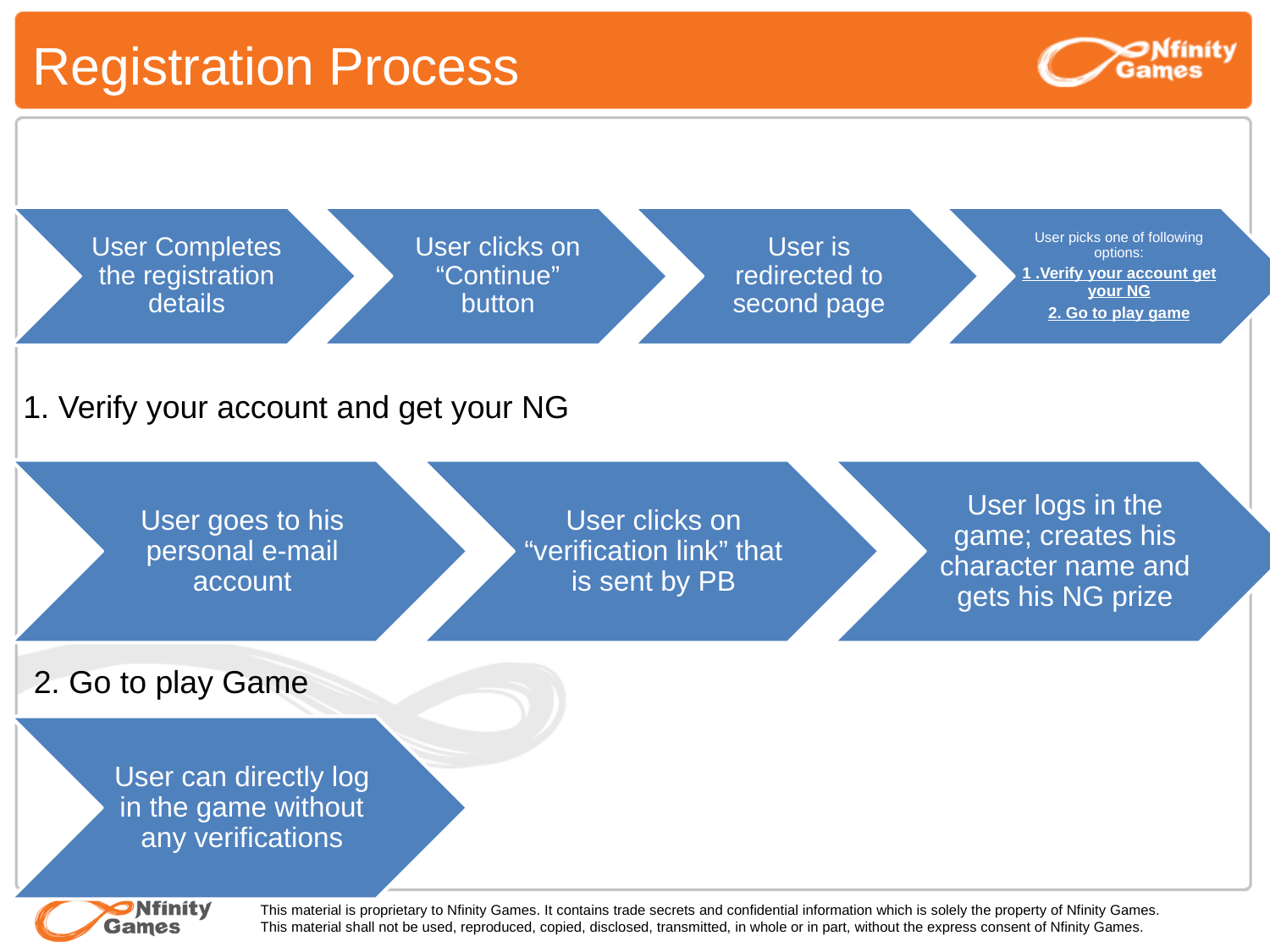

# Registration Process
User Completes the registration details
User clicks on “Continue” button
User is redirected to second page
User picks one of following options:
1 .Verify your account get your NG
2. Go to play game
1. Verify your account and get your NG
User goes to his personal e-mail account
User clicks on “verification link” that is sent by PB
User logs in the game; creates his character name and gets his NG prize
2. Go to play Game

User can directly log in the game without any verifications